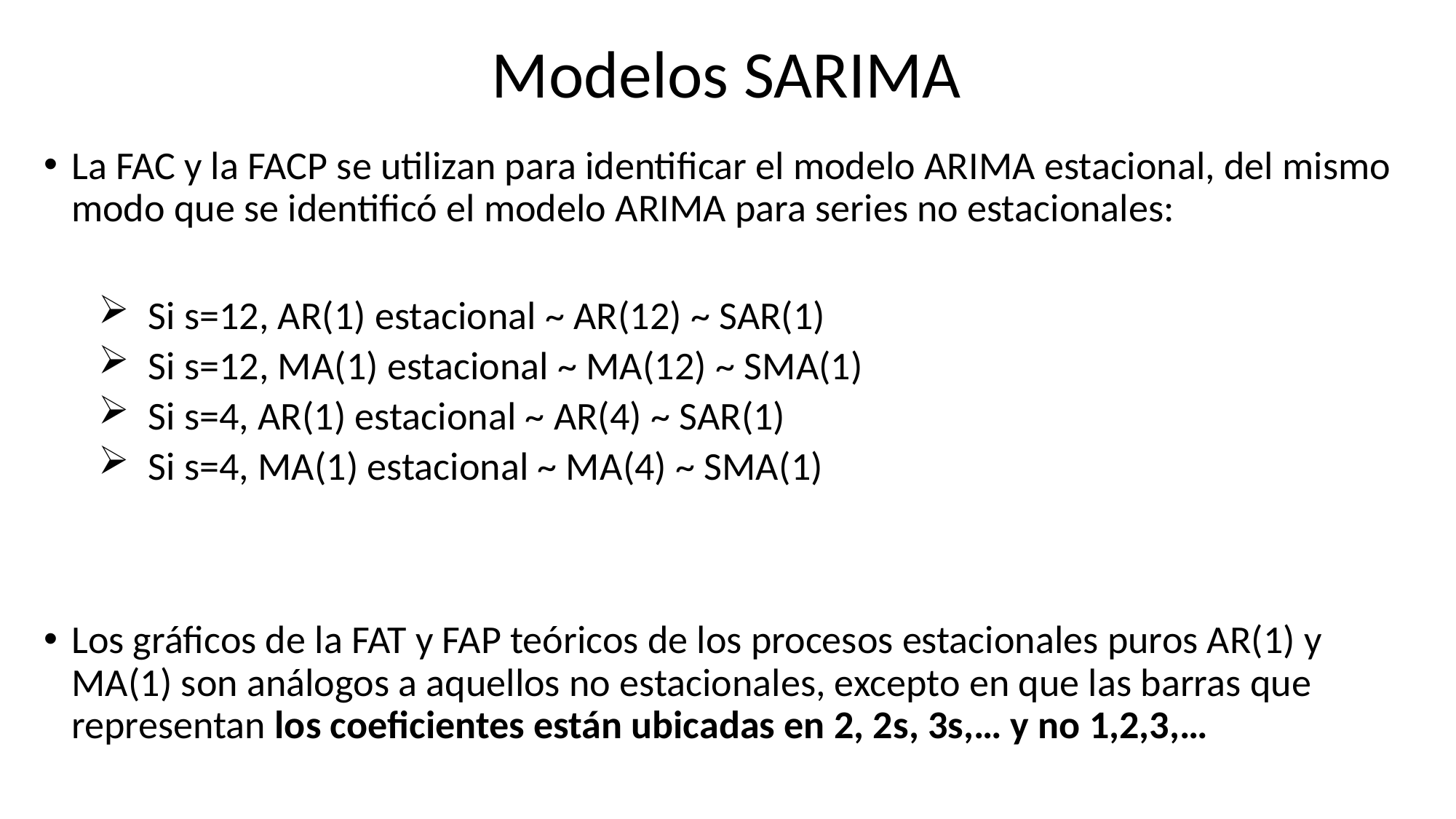

# Modelos SARIMA
La FAC y la FACP se utilizan para identificar el modelo ARIMA estacional, del mismo modo que se identificó el modelo ARIMA para series no estacionales:

  Si s=12, AR(1) estacional ~ AR(12) ~ SAR(1)
  Si s=12, MA(1) estacional ~ MA(12) ~ SMA(1)
  Si s=4, AR(1) estacional ~ AR(4) ~ SAR(1)
  Si s=4, MA(1) estacional ~ MA(4) ~ SMA(1)

Los gráficos de la FAT y FAP teóricos de los procesos estacionales puros AR(1) y MA(1) son análogos a aquellos no estacionales, excepto en que las barras que representan los coeficientes están ubicadas en 2, 2s, 3s,… y no 1,2,3,…